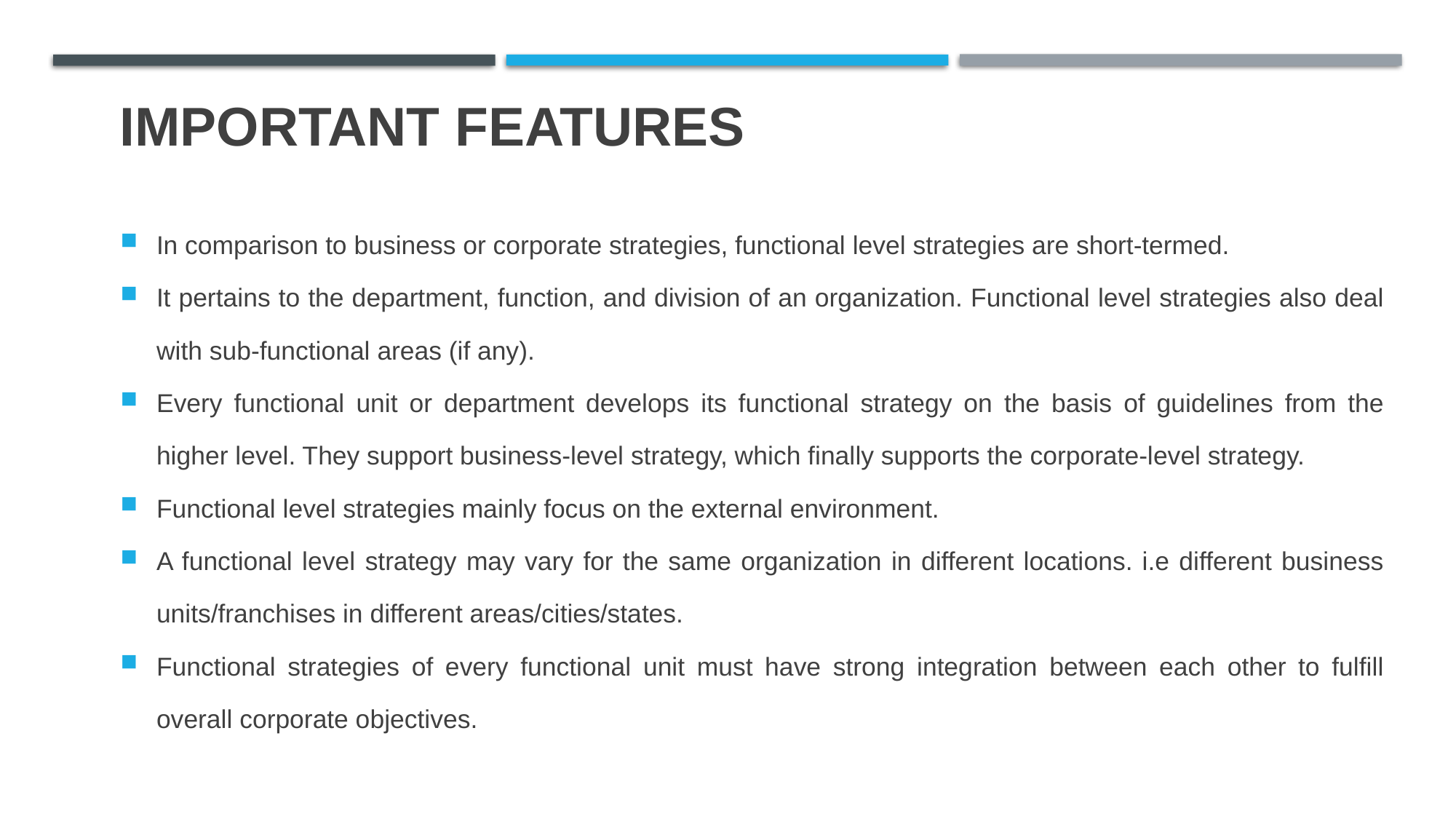

# Important Features
In comparison to business or corporate strategies, functional level strategies are short-termed.
It pertains to the department, function, and division of an organization. Functional level strategies also deal with sub-functional areas (if any).
Every functional unit or department develops its functional strategy on the basis of guidelines from the higher level. They support business-level strategy, which finally supports the corporate-level strategy.
Functional level strategies mainly focus on the external environment.
A functional level strategy may vary for the same organization in different locations. i.e different business units/franchises in different areas/cities/states.
Functional strategies of every functional unit must have strong integration between each other to fulfill overall corporate objectives.